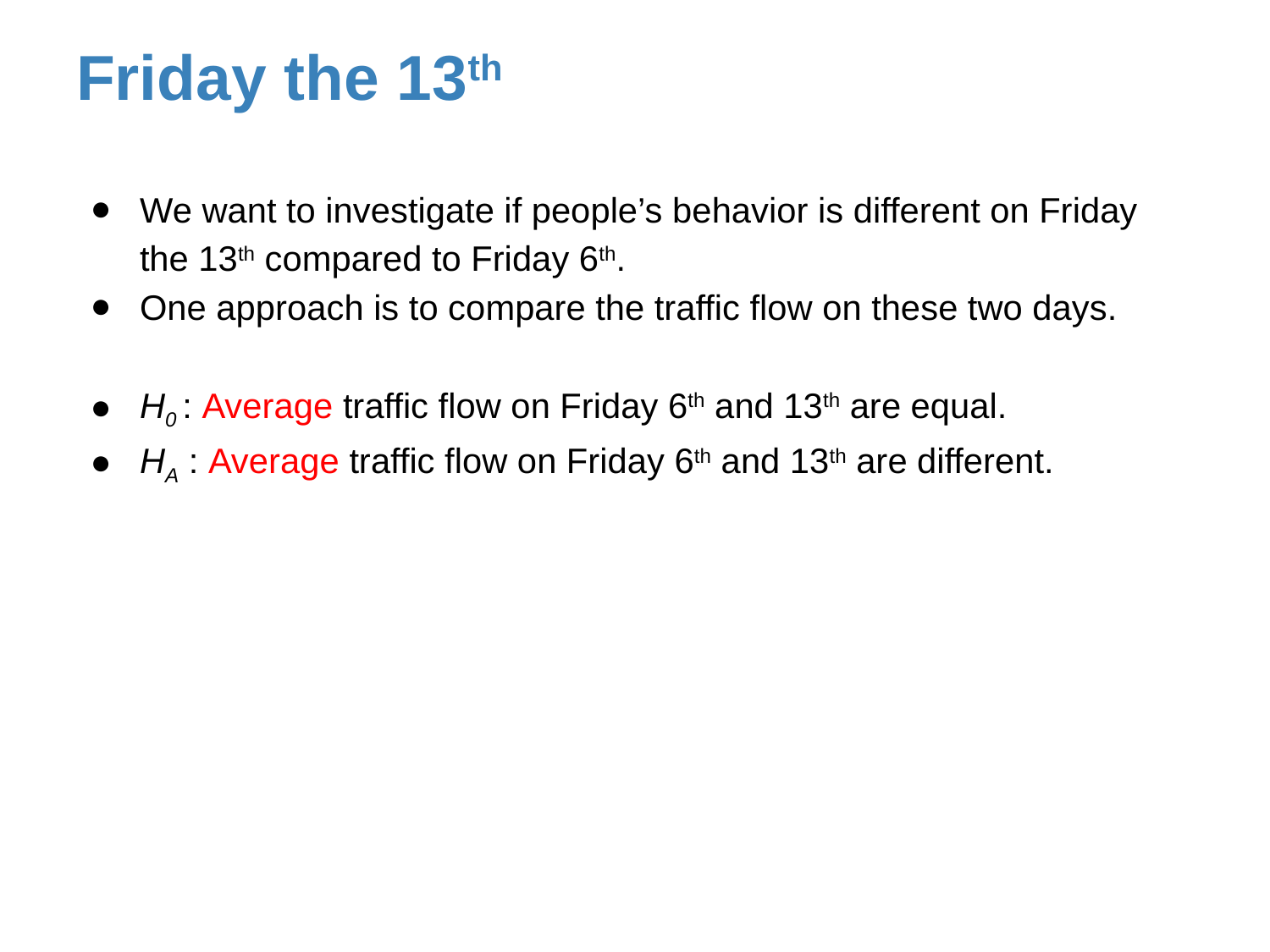

# Friday the 13th
We want to investigate if people’s behavior is different on Friday the 13th compared to Friday 6th.
One approach is to compare the traffic flow on these two days.

H0 : Average traffic flow on Friday 6th and 13th are equal.
HA : Average traffic flow on Friday 6th and 13th are different.